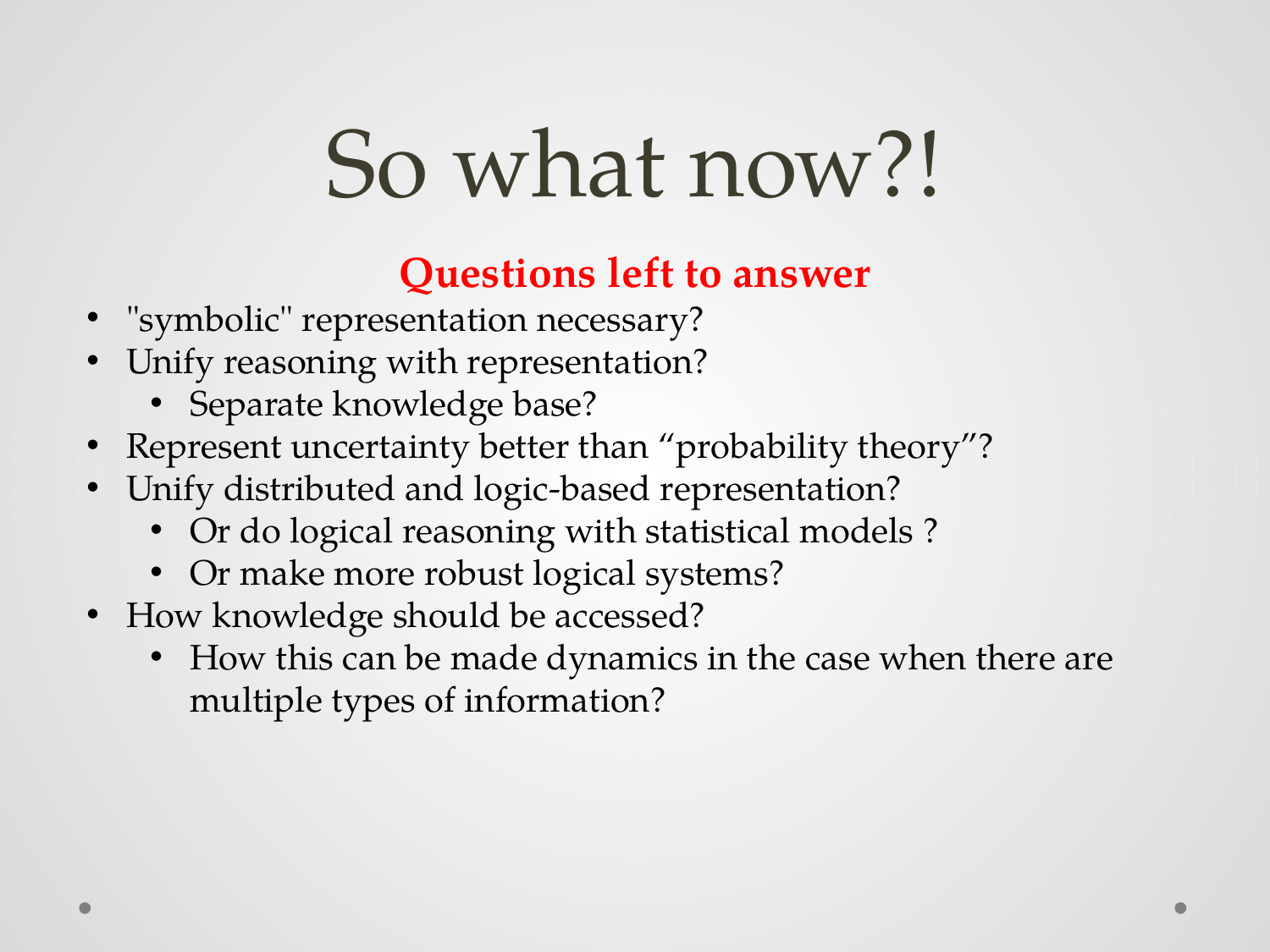

# So what now?!
Questions left to answer
"symbolic" representation necessary?
Unify reasoning with representation?
Separate knowledge base?
Represent uncertainty better than “probability theory”?
Unify distributed and logic-based representation?
Or do logical reasoning with statistical models ?
Or make more robust logical systems?
How knowledge should be accessed?
How this can be made dynamics in the case when there are multiple types of information?